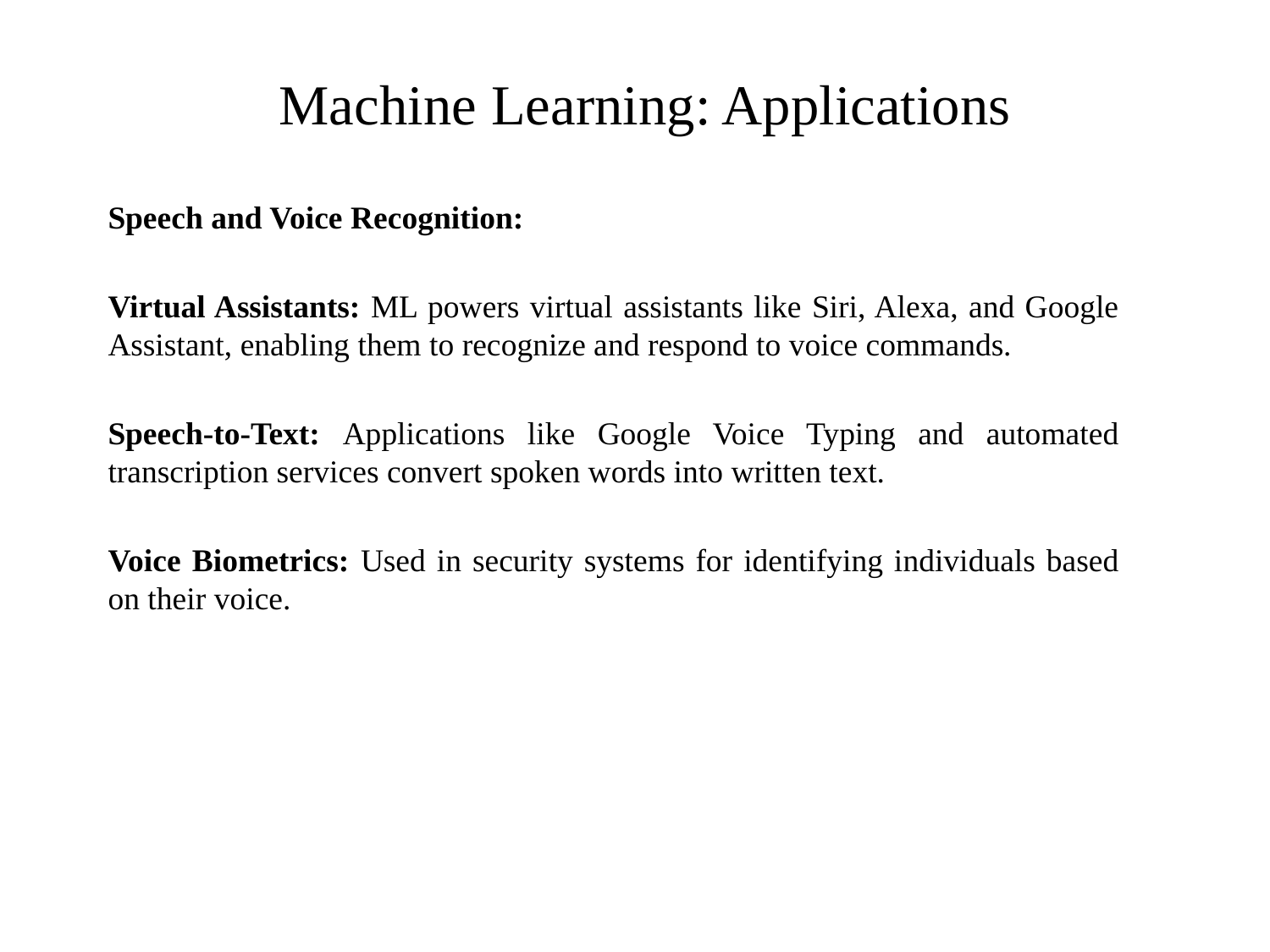

# Machine Learning: Applications
Speech and Voice Recognition:

Virtual Assistants: ML powers virtual assistants like Siri, Alexa, and Google Assistant, enabling them to recognize and respond to voice commands.

Speech-to-Text: Applications like Google Voice Typing and automated transcription services convert spoken words into written text.

Voice Biometrics: Used in security systems for identifying individuals based on their voice.